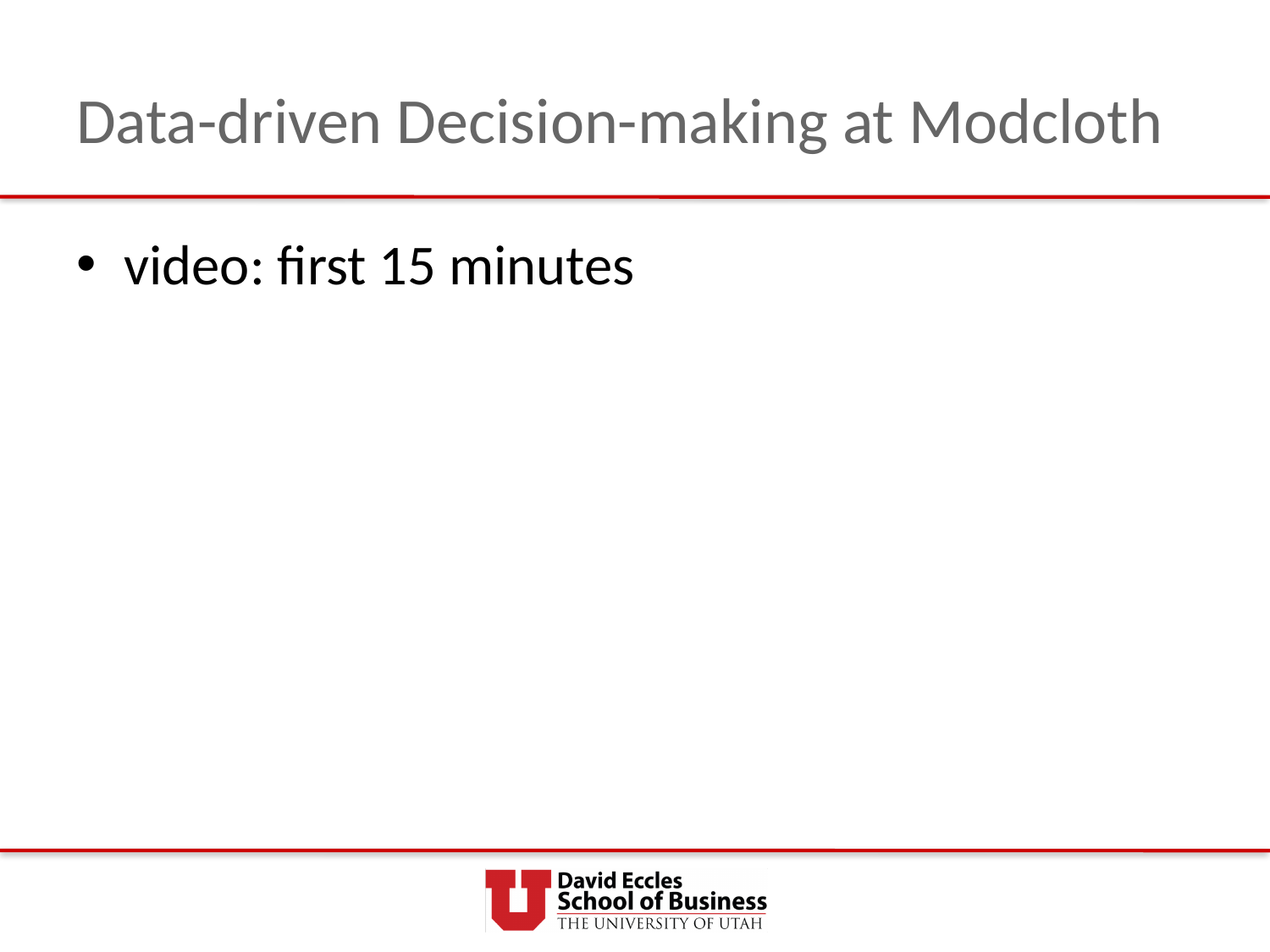

# Data-driven Decision-making at Modcloth
video: first 15 minutes